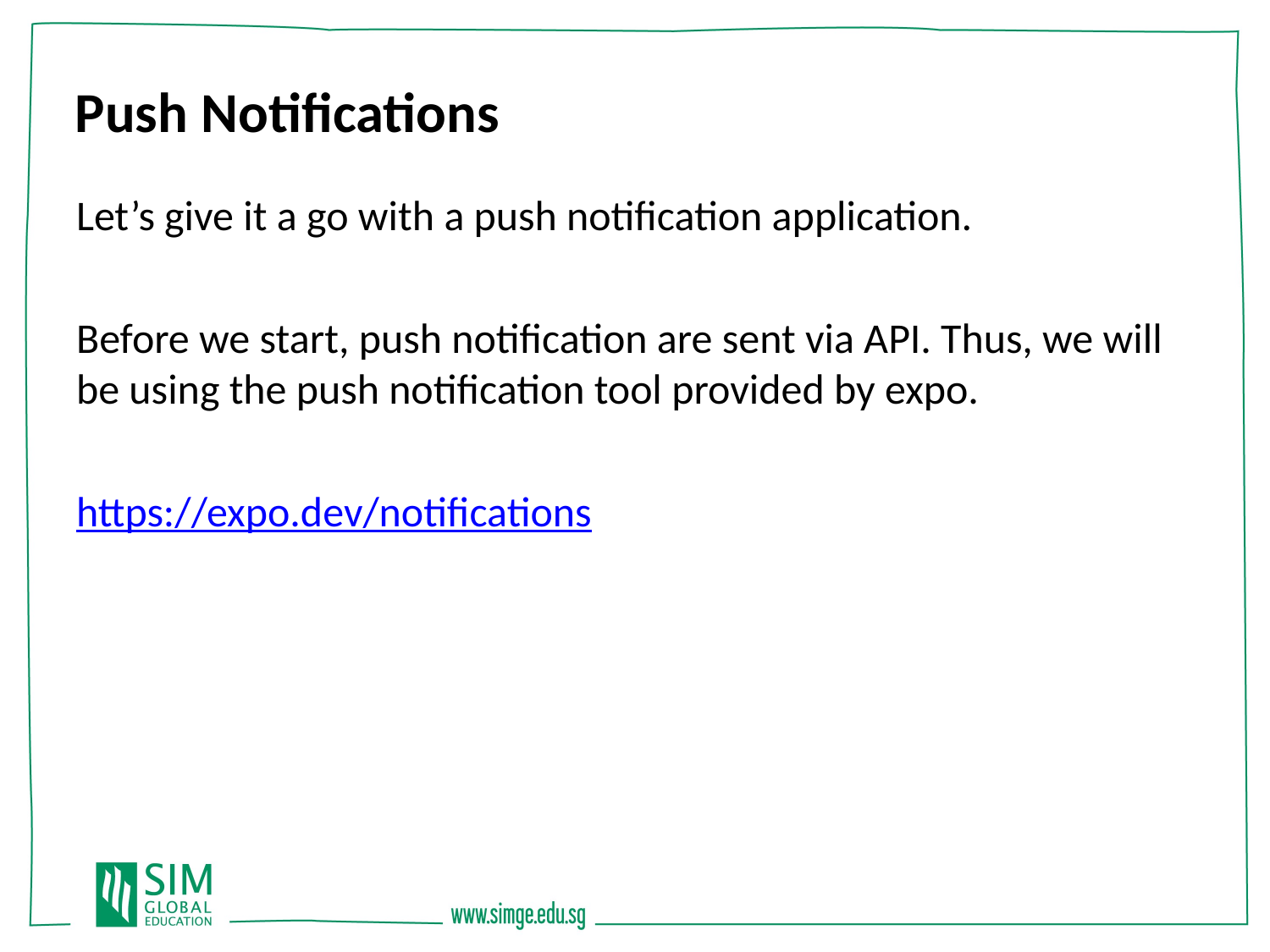

Push Notifications
Let’s give it a go with a push notification application.

Before we start, push notification are sent via API. Thus, we will be using the push notification tool provided by expo.

https://expo.dev/notifications